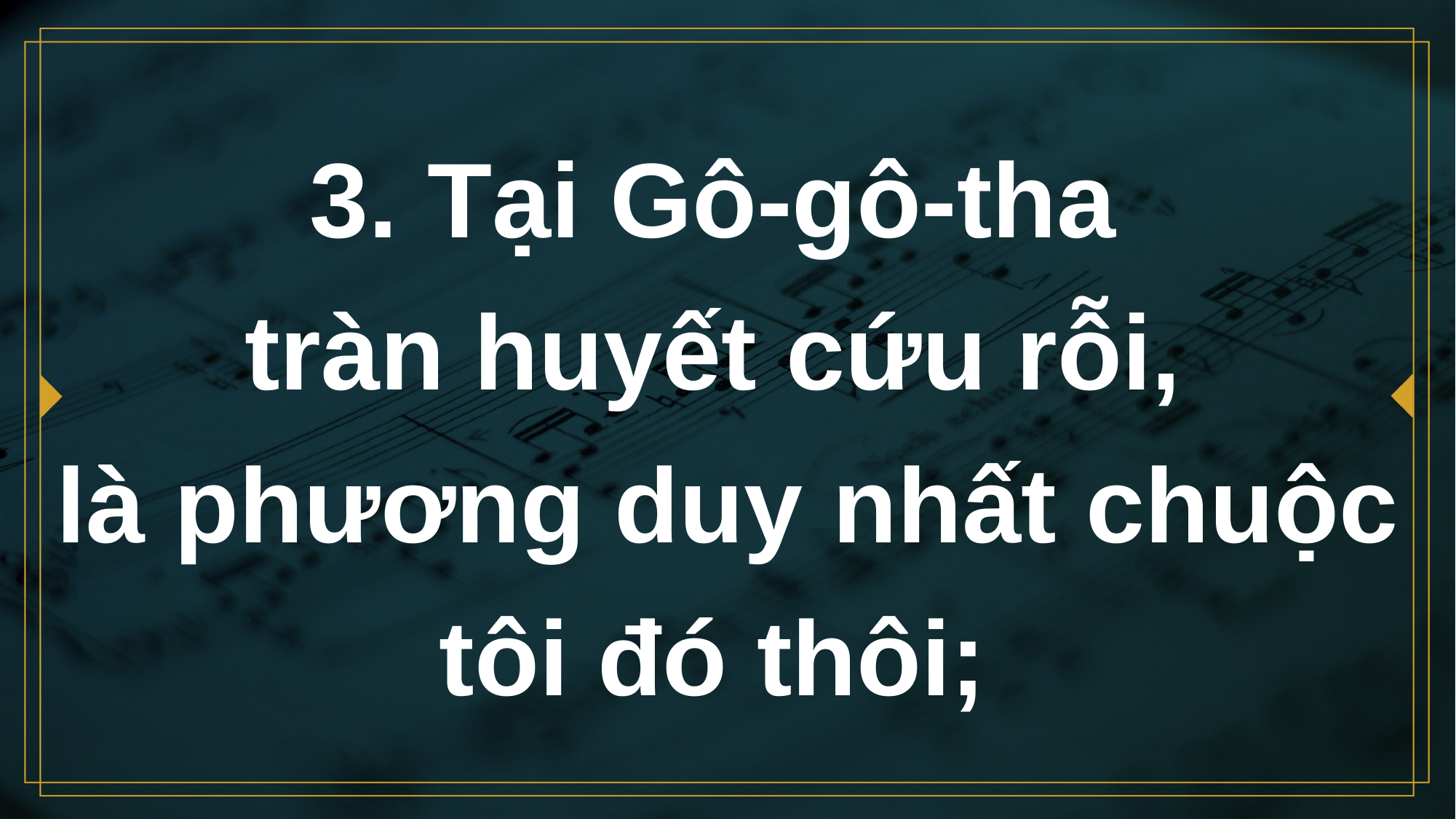

# 3. Tại Gô-gô-tha tràn huyết cứu rỗi, là phương duy nhất chuộc tôi đó thôi;